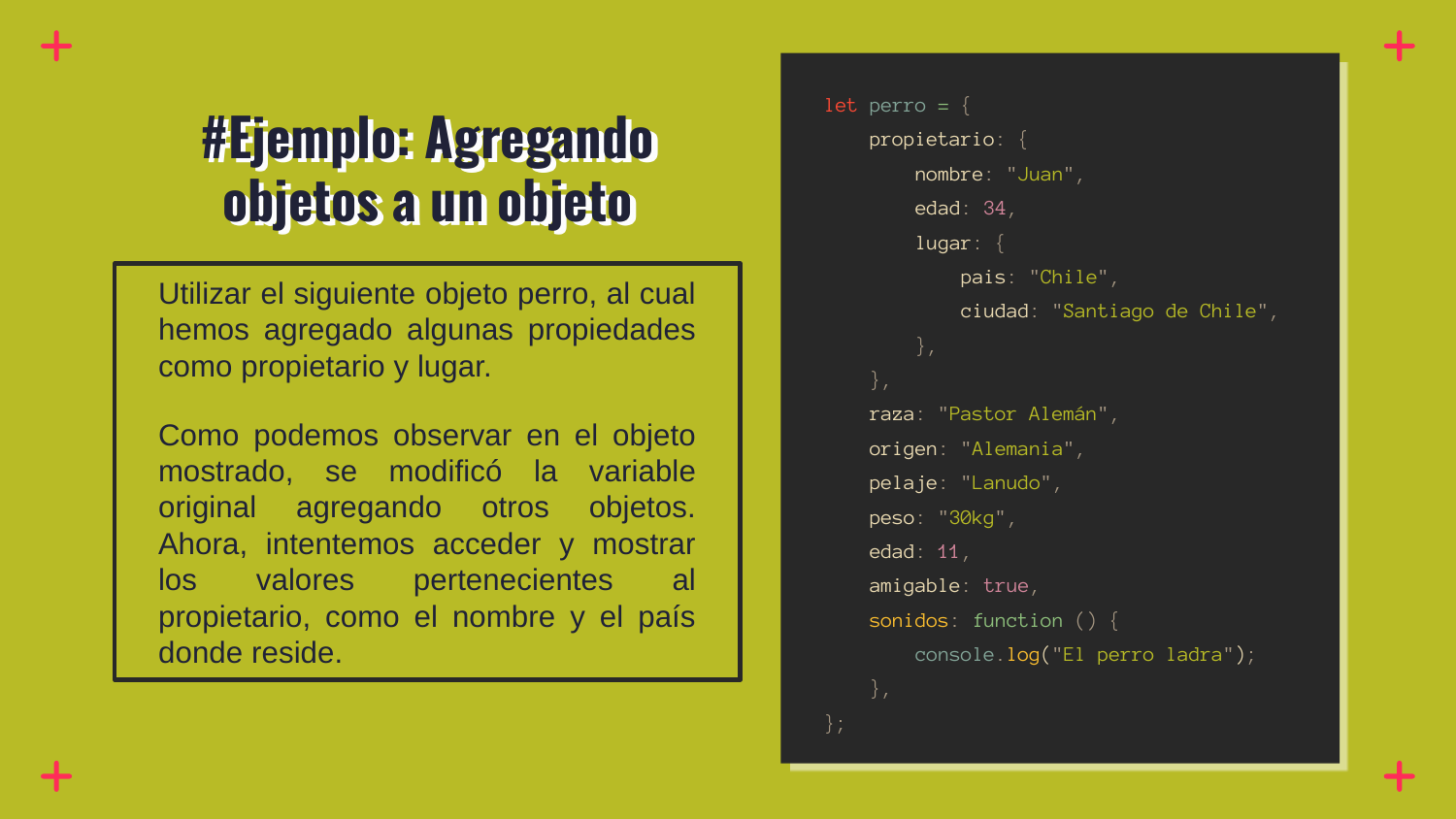

let perro = {
    propietario: {
        nombre: "Juan",
        edad: 34,
        lugar: {
            pais: "Chile",
            ciudad: "Santiago de Chile",
        },
    },
    raza: "Pastor Alemán",
    origen: "Alemania",
    pelaje: "Lanudo",
    peso: "30kg",
    edad: 11,
    amigable: true,
    sonidos: function () {
        console.log("El perro ladra");
    },
};
# #Ejemplo: Agregando objetos a un objeto
Utilizar el siguiente objeto perro, al cual hemos agregado algunas propiedades como propietario y lugar.
Como podemos observar en el objeto mostrado, se modificó la variable original agregando otros objetos. Ahora, intentemos acceder y mostrar los valores pertenecientes al propietario, como el nombre y el país donde reside.